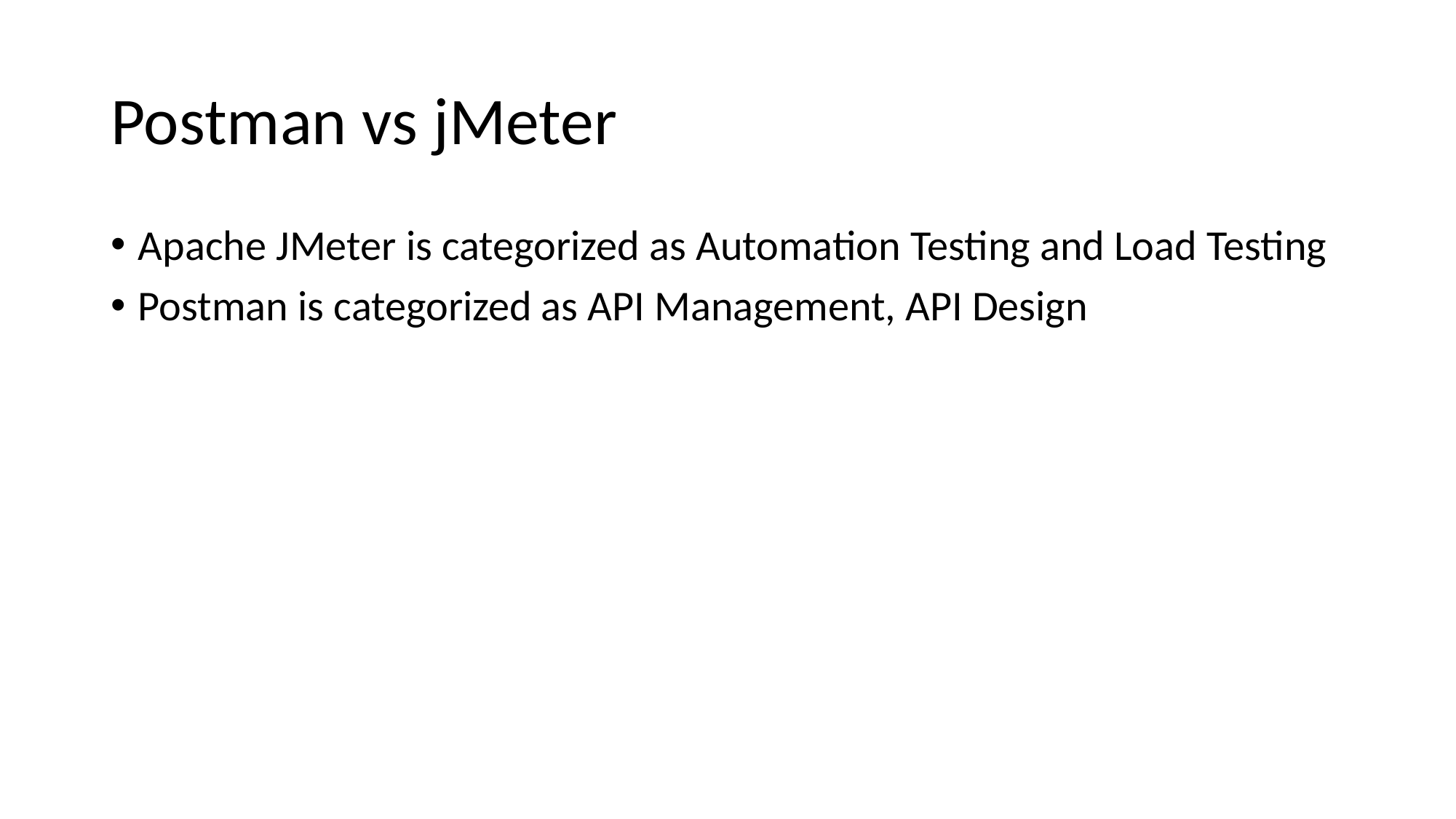

# Postman vs jMeter
Apache JMeter is categorized as Automation Testing and Load Testing
Postman is categorized as API Management, API Design